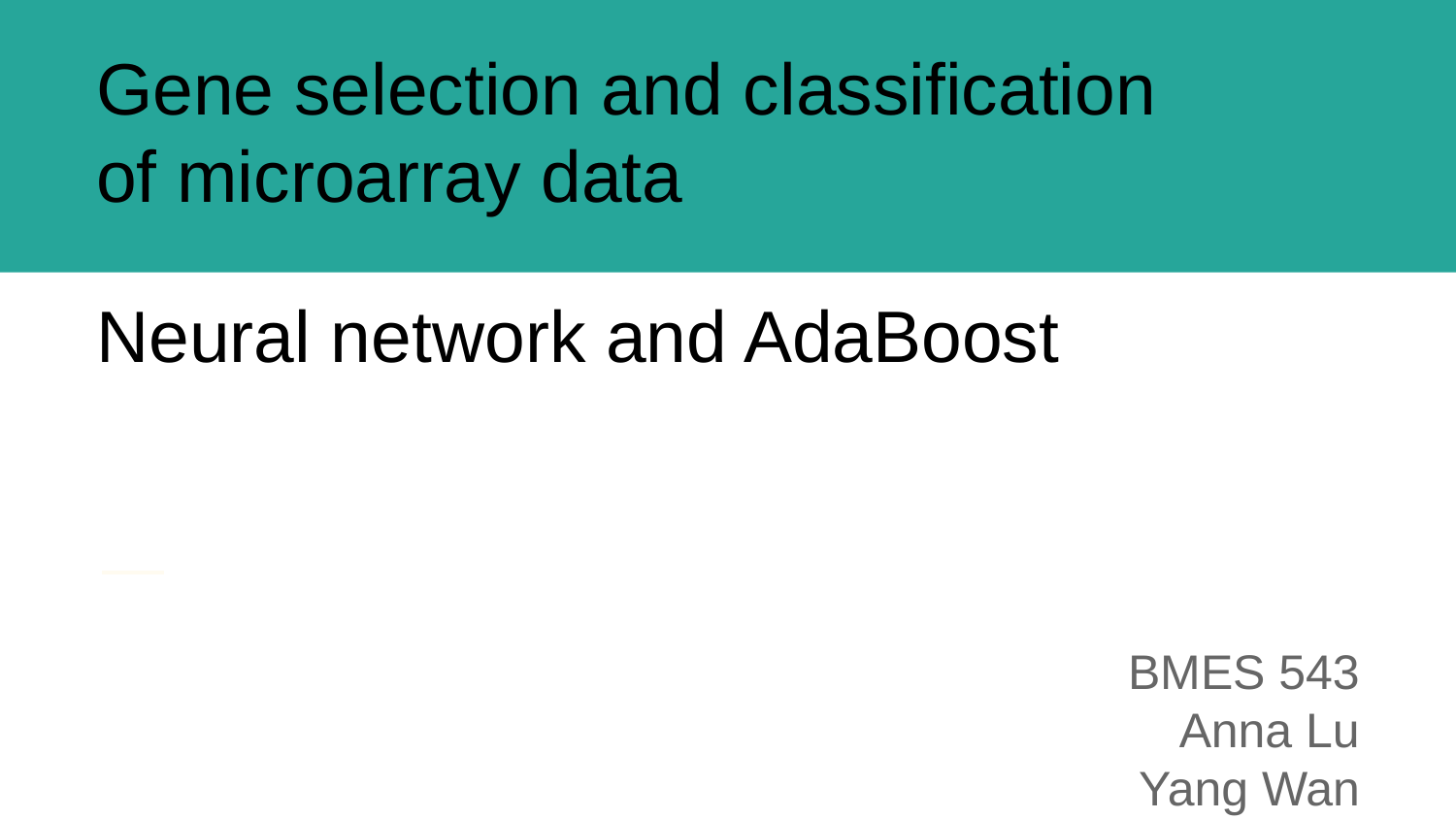

# Gene selection and classification
of microarray data

Neural network and AdaBoost
BMES 543
Anna Lu
Yang Wan